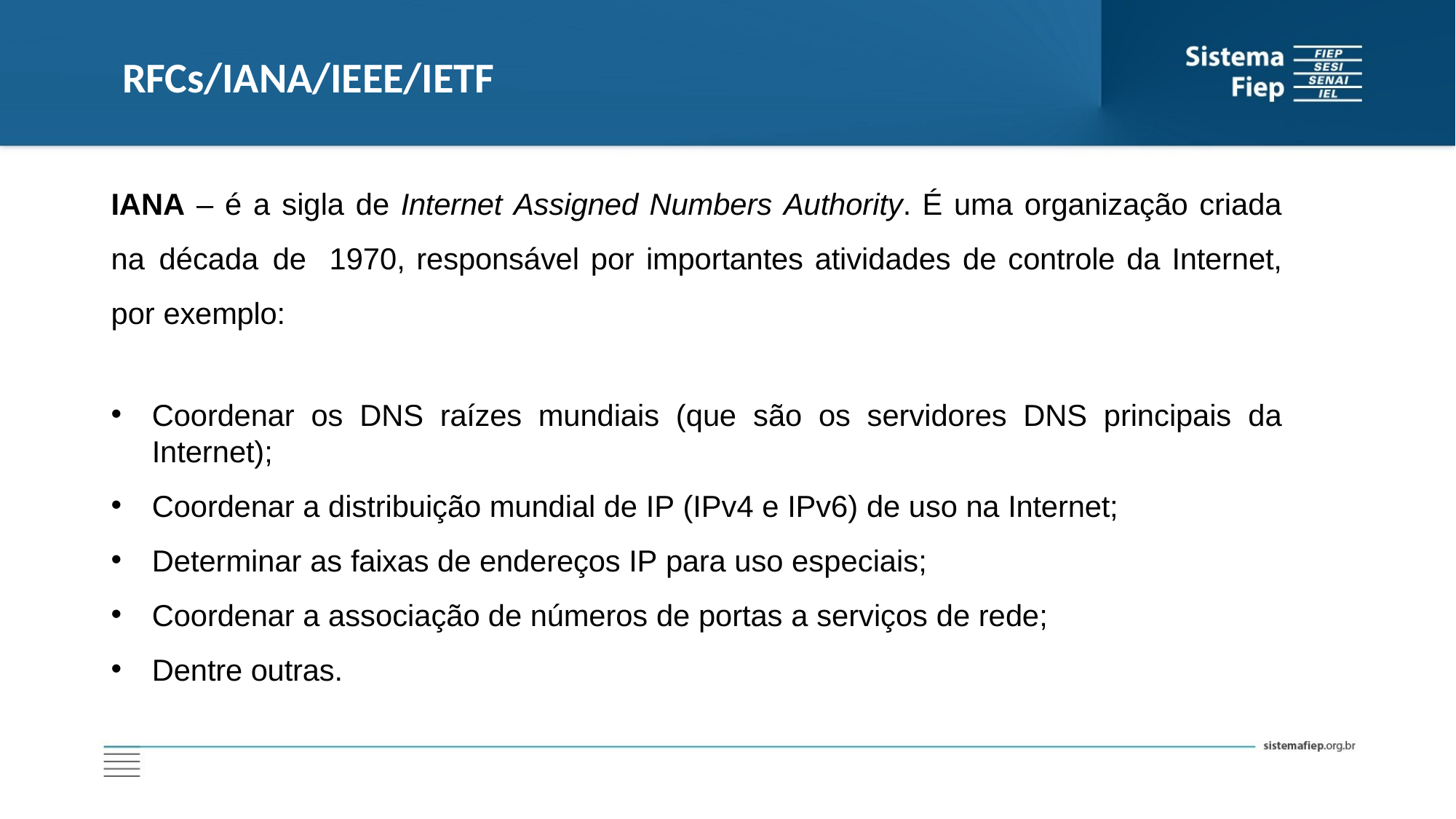

# RFCs/IANA/IEEE/IETF
IANA – é a sigla de Internet Assigned Numbers Authority. É uma organização criada na década de  1970, responsável por importantes atividades de controle da Internet, por exemplo:

Coordenar os DNS raízes mundiais (que são os servidores DNS principais da Internet);
Coordenar a distribuição mundial de IP (IPv4 e IPv6) de uso na Internet;
Determinar as faixas de endereços IP para uso especiais;
Coordenar a associação de números de portas a serviços de rede;
Dentre outras.